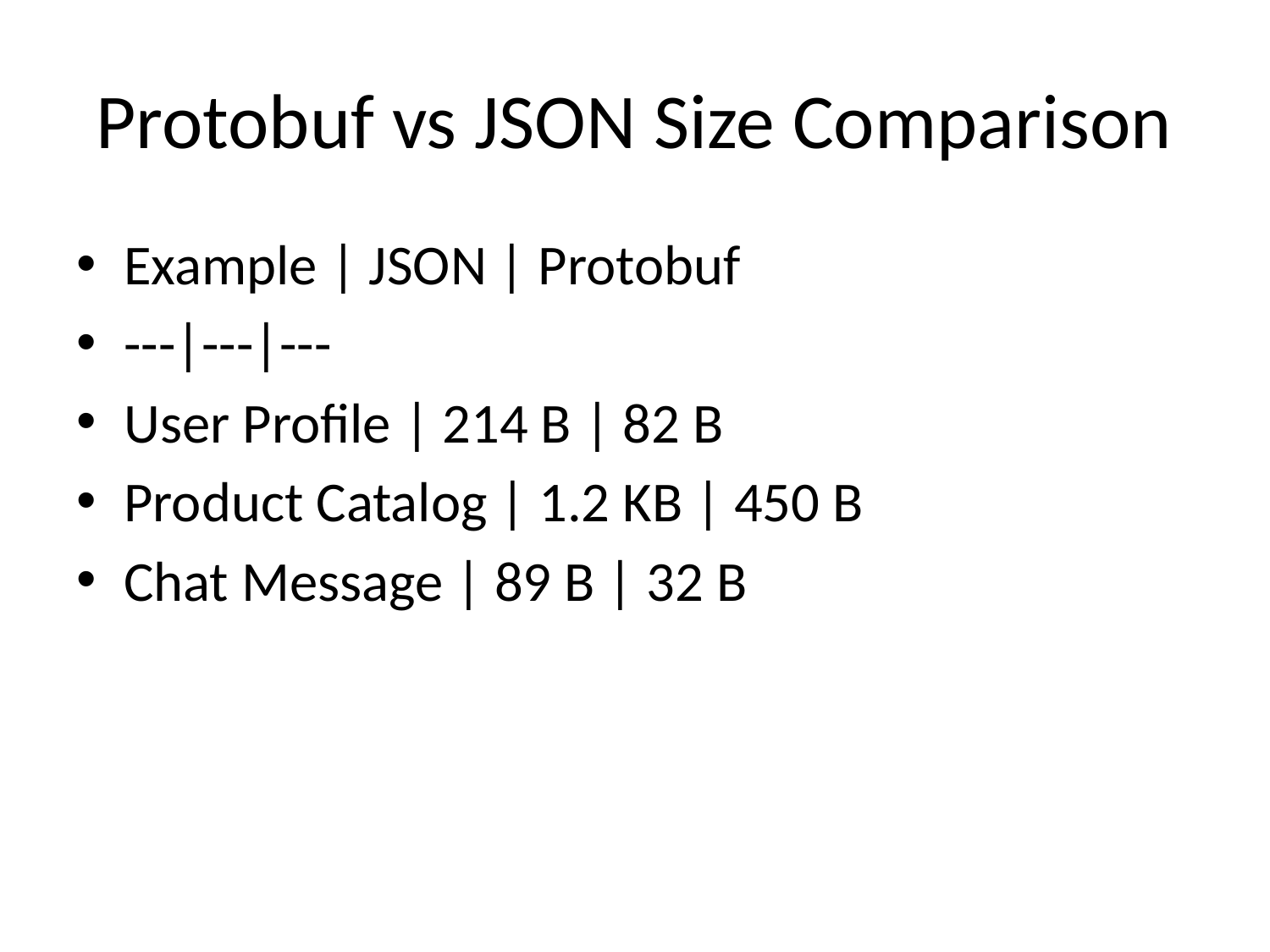

# Protobuf vs JSON Size Comparison
Example | JSON | Protobuf
---|---|---
User Profile | 214 B | 82 B
Product Catalog | 1.2 KB | 450 B
Chat Message | 89 B | 32 B